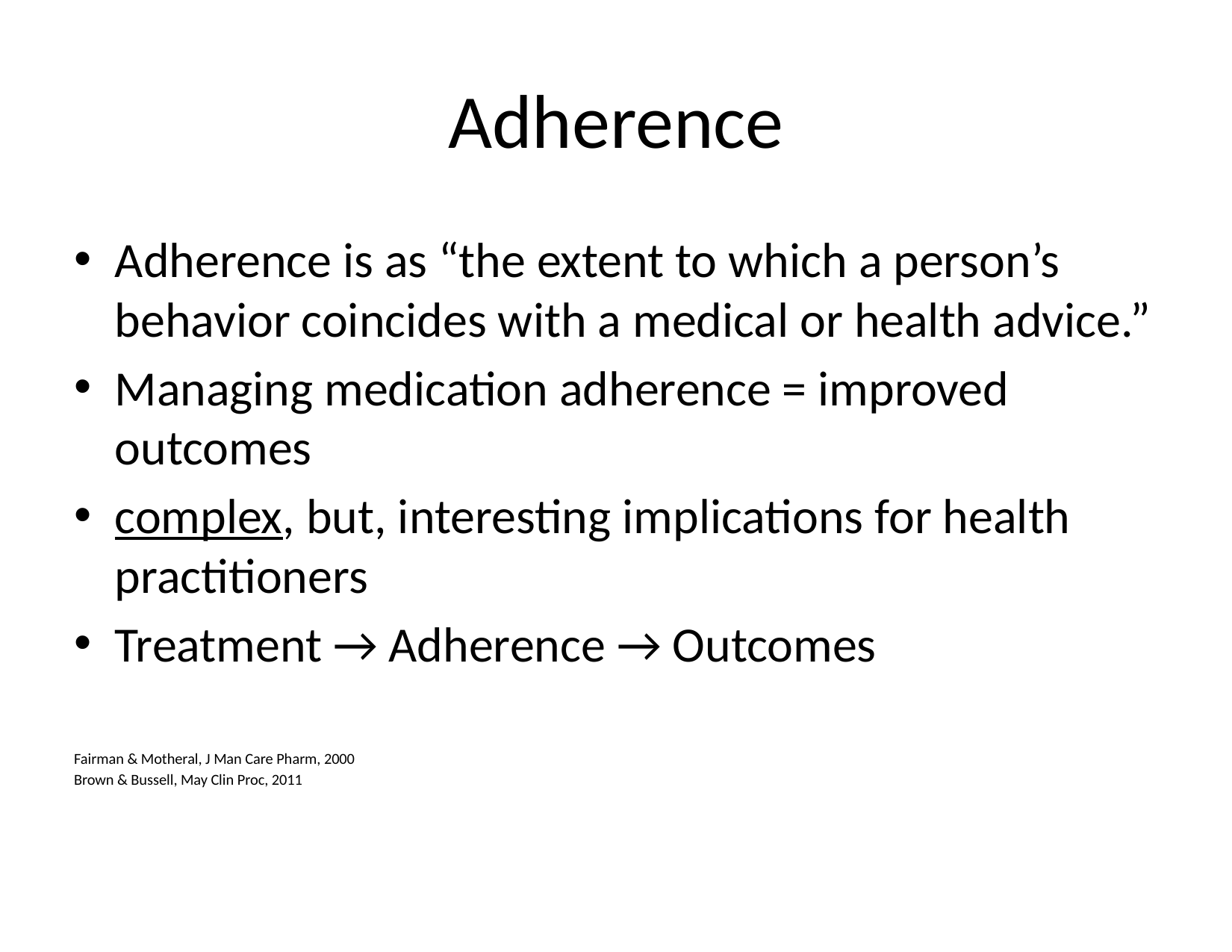

# Adherence
Adherence is as “the extent to which a person’s behavior coincides with a medical or health advice.”
Managing medication adherence = improved outcomes
complex, but, interesting implications for health practitioners
Treatment → Adherence → Outcomes

Fairman & Motheral, J Man Care Pharm, 2000
Brown & Bussell, May Clin Proc, 2011